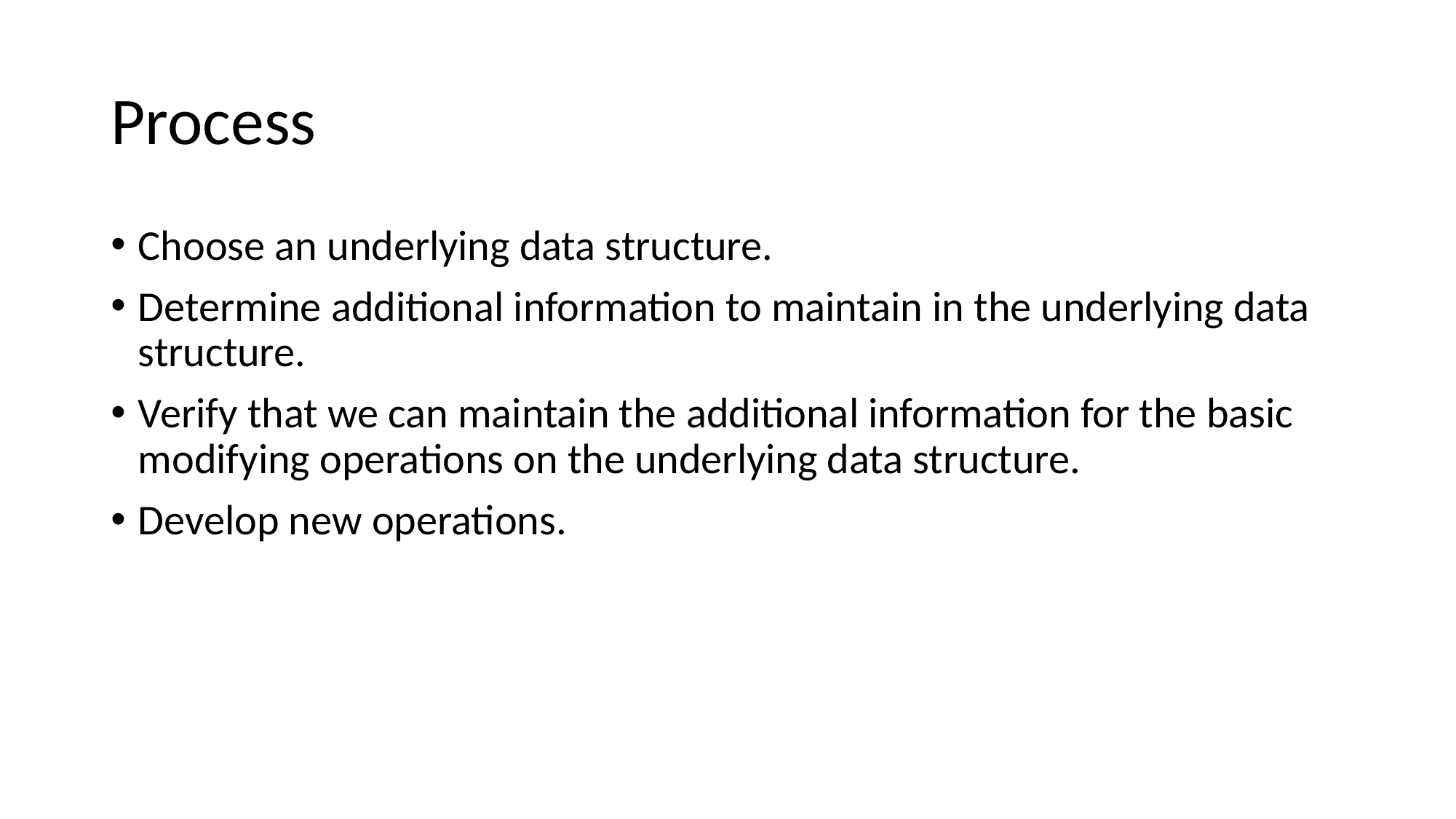

# Process
Choose an underlying data structure.
Determine additional information to maintain in the underlying data structure.
Verify that we can maintain the additional information for the basic modifying operations on the underlying data structure.
Develop new operations.